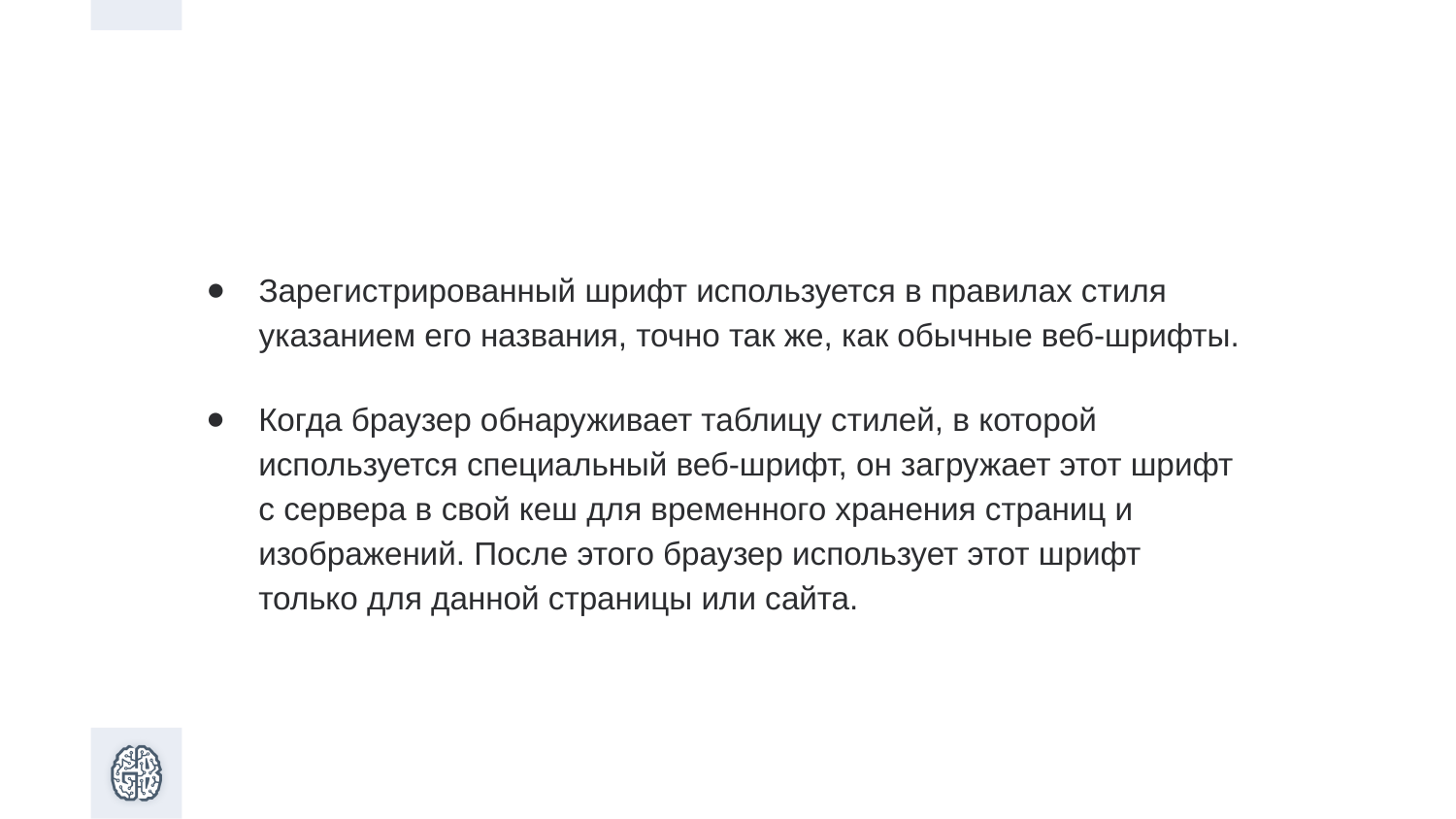

Зарегистрированный шрифт используется в правилах стиля указанием его названия, точно так же, как обычные веб-шрифты.
Когда браузер обнаруживает таблицу стилей, в которой используется специальный веб-шрифт, он загружает этот шрифт с сервера в свой кеш для временного хранения страниц и изображений. После этого браузер использует этот шрифт только для данной страницы или сайта.